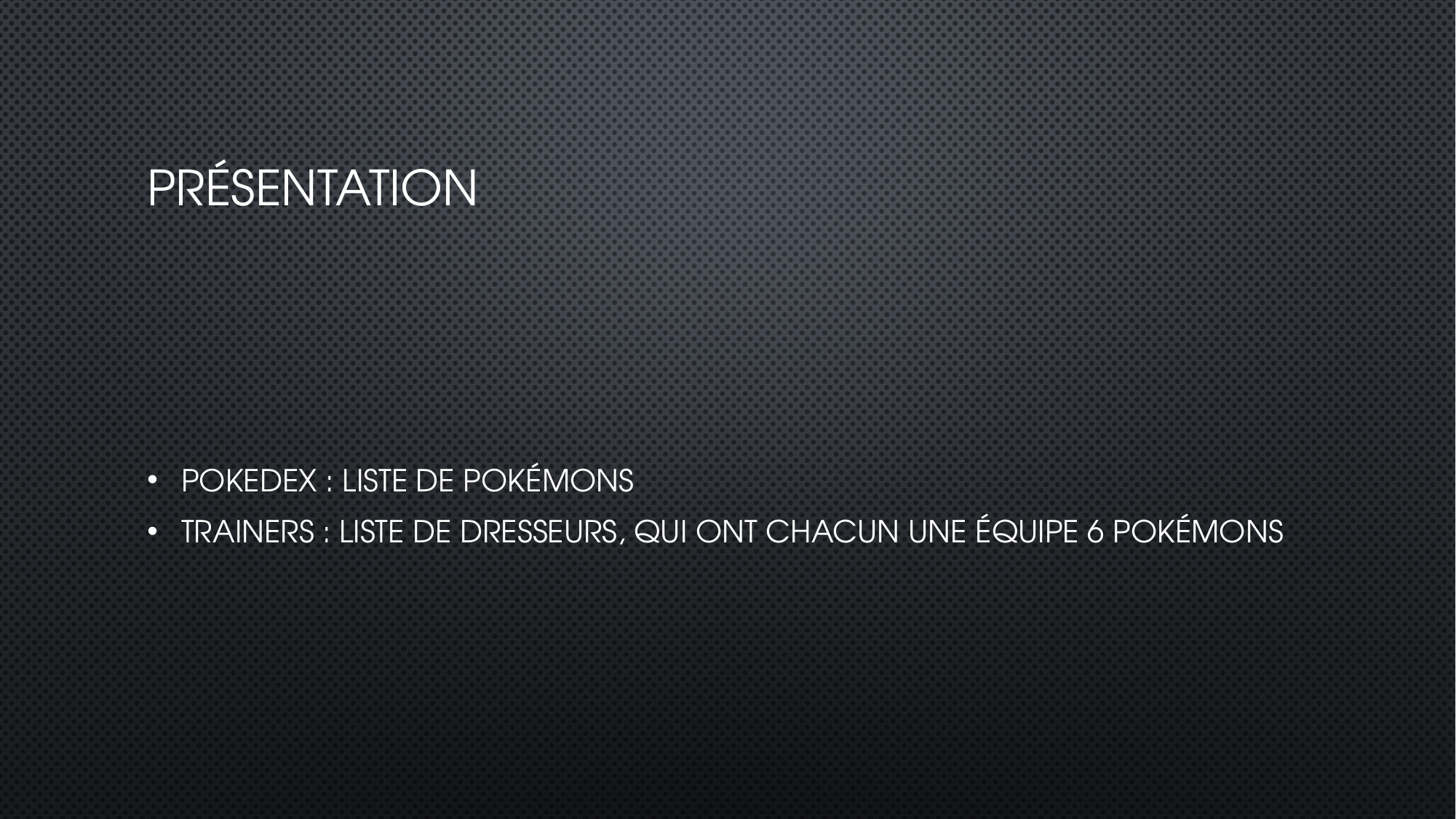

# Présentation
Pokedex : Liste de pokémons
Trainers : Liste de dresseurs, qui ont chacun une équipe 6 pokémons